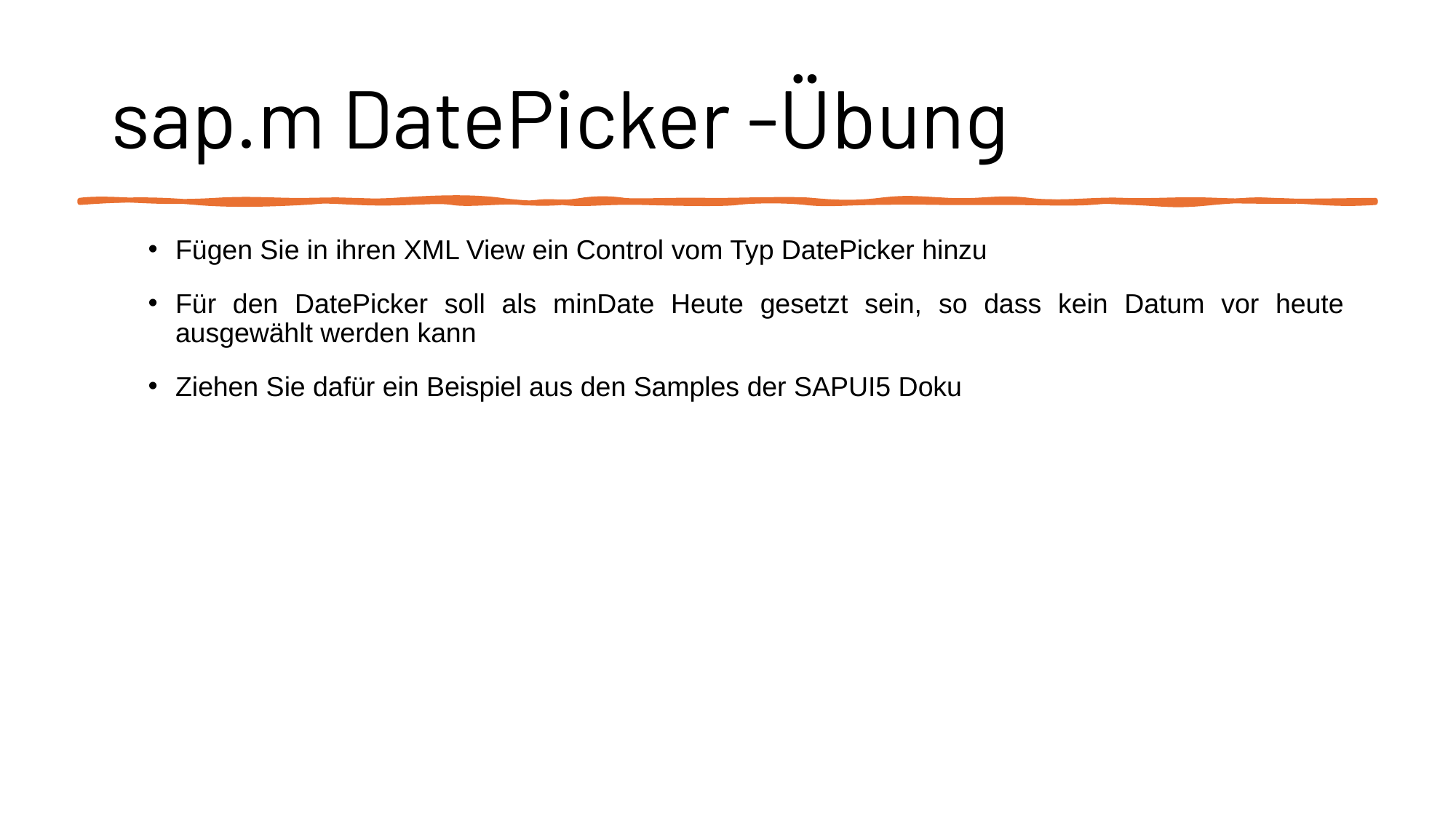

# sap.m DatePicker -Übung

Fügen Sie in ihren XML View ein Control vom Typ DatePicker hinzu
Für den DatePicker soll als minDate Heute gesetzt sein, so dass kein Datum vor heute ausgewählt werden kann
Ziehen Sie dafür ein Beispiel aus den Samples der SAPUI5 Doku